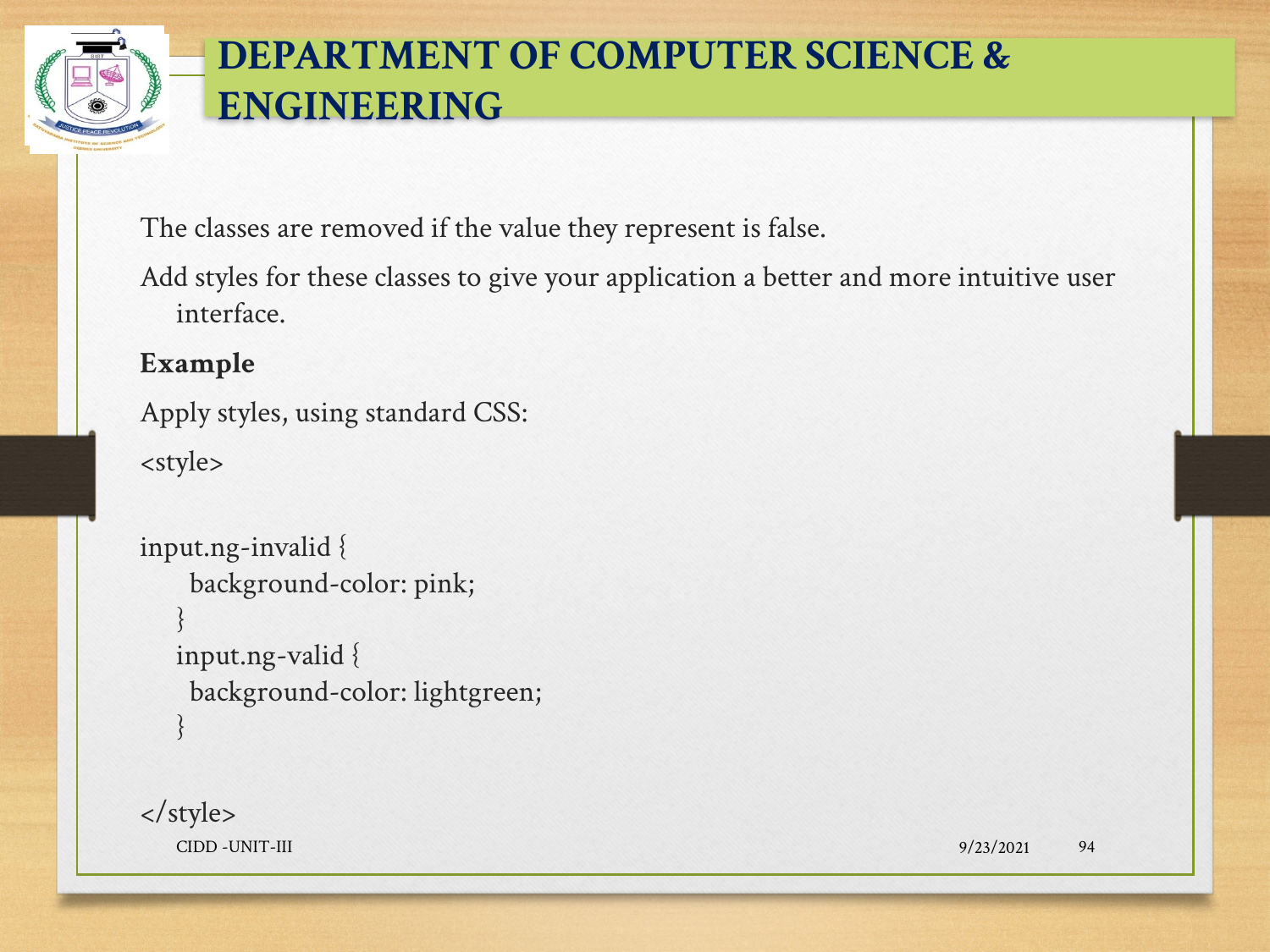

#
The classes are removed if the value they represent is false.
Add styles for these classes to give your application a better and more intuitive user interface.
Example
Apply styles, using standard CSS:
<style>
input.ng-invalid {
  background-color: pink;
}
input.ng-valid {
  background-color: lightgreen;
}
</style>

CIDD -UNIT-III
9/23/2021
94